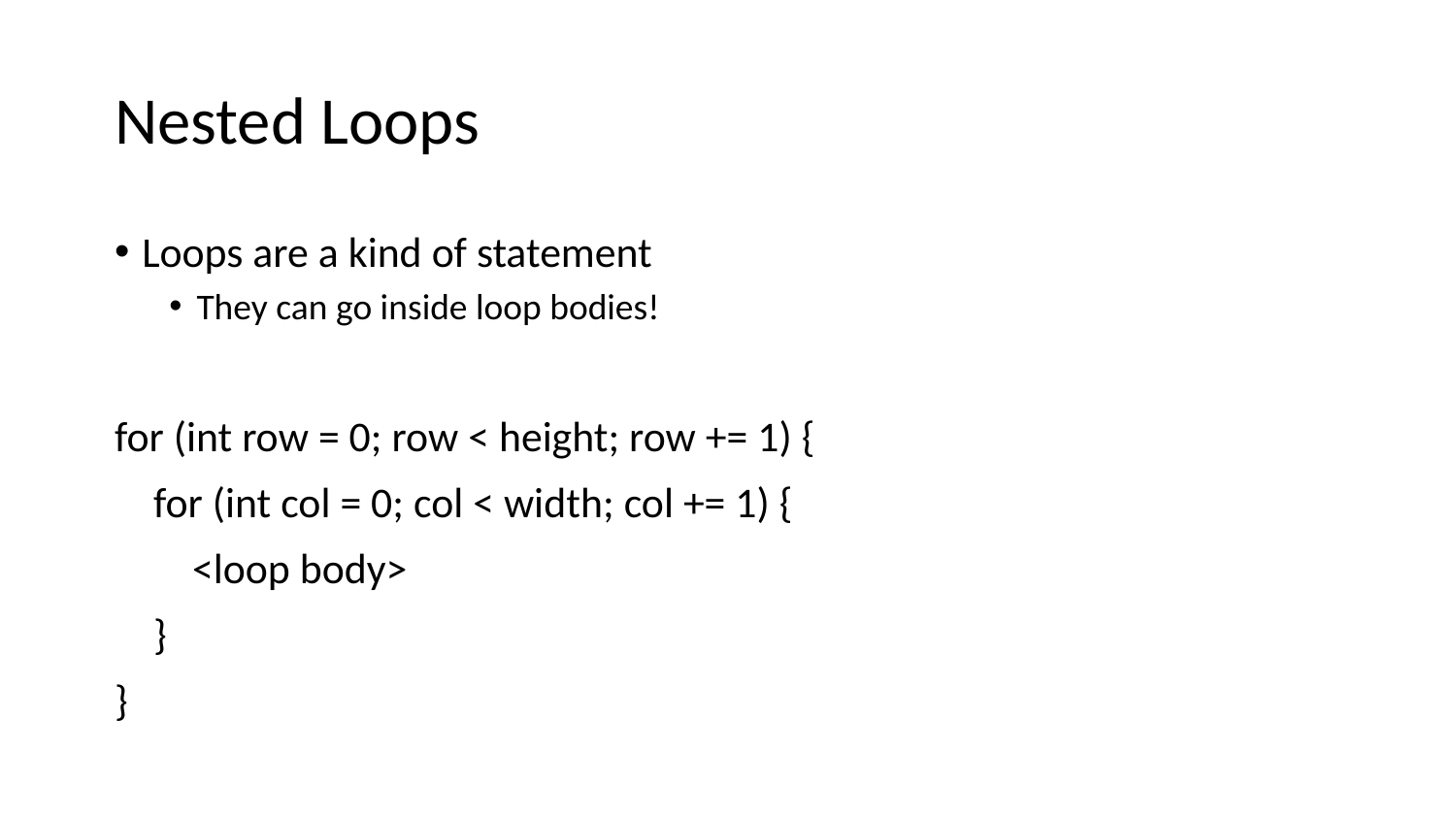

# Nested Loops
Loops are a kind of statement
They can go inside loop bodies!

for (int row = 0; row < height; row += 1) {
    for (int col = 0; col < width; col += 1) {
        <loop body>
    }
}